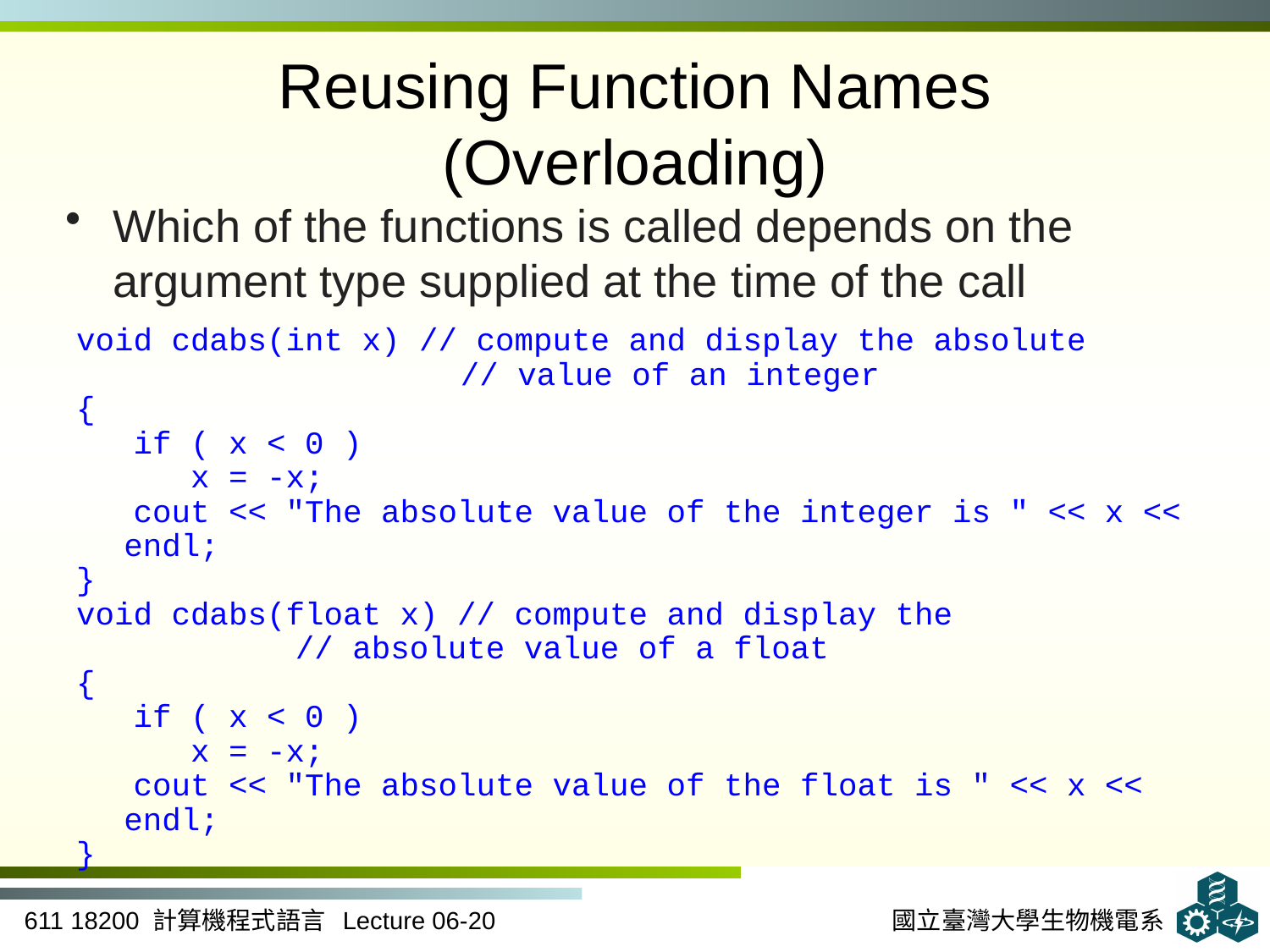

# Reusing Function Names (Overloading)
Which of the functions is called depends on the argument type supplied at the time of the call
void cdabs(int x) // compute and display the absolute   	           // value of an integer
{
   if ( x < 0 )
      x = -x;
   cout << "The absolute value of the integer is " << x << endl;
}
void cdabs(float x) // compute and display the 		             // absolute value of a float
{
   if ( x < 0 )
      x = -x;
   cout << "The absolute value of the float is " << x << endl;
}